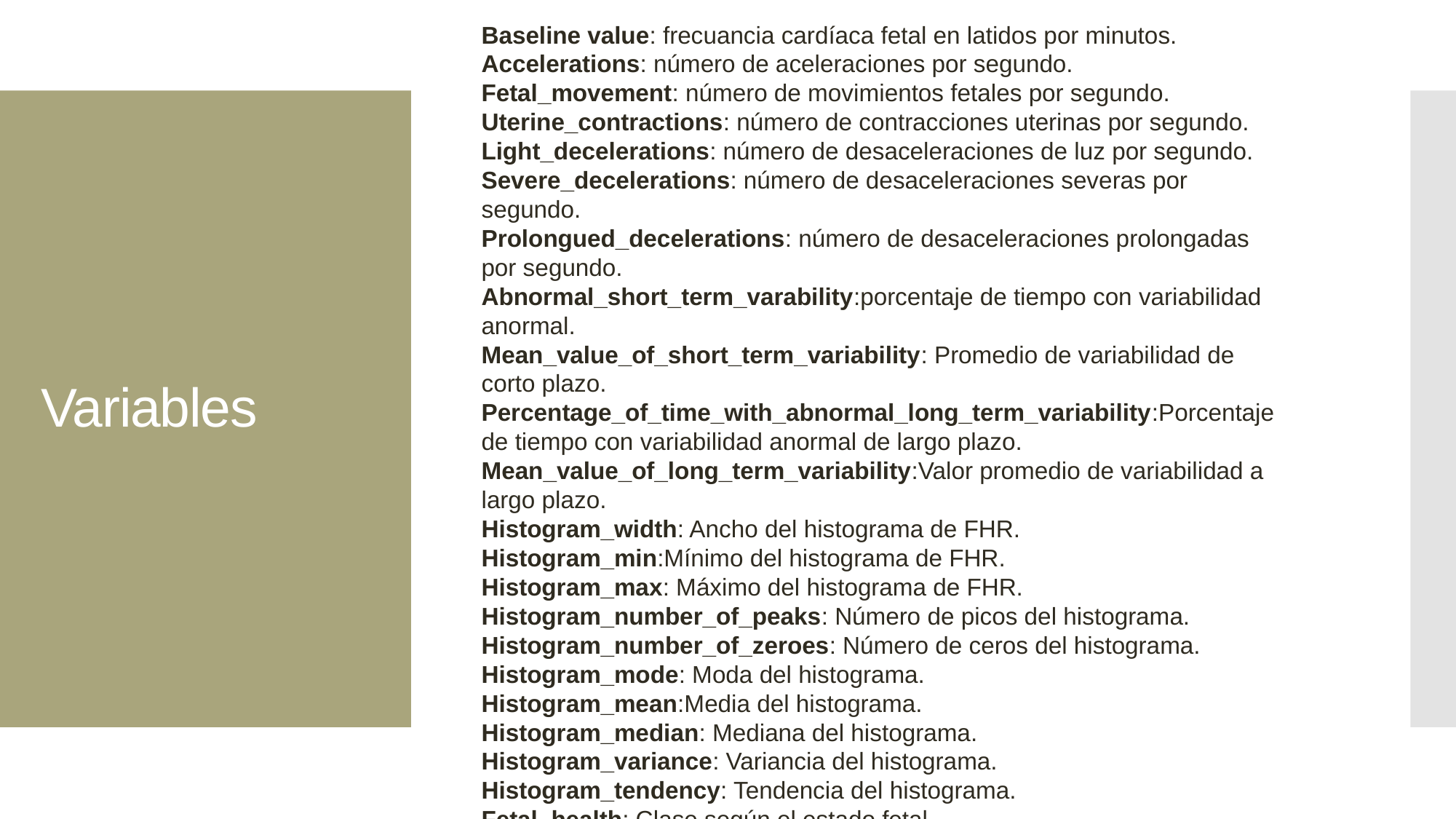

Baseline value: frecuancia cardíaca fetal en latidos por minutos.
Accelerations: número de aceleraciones por segundo.
Fetal_movement: número de movimientos fetales por segundo.
Uterine_contractions: número de contracciones uterinas por segundo.
Light_decelerations: número de desaceleraciones de luz por segundo.
Severe_decelerations: número de desaceleraciones severas por segundo.
Prolongued_decelerations: número de desaceleraciones prolongadas por segundo.
Abnormal_short_term_varability:porcentaje de tiempo con variabilidad anormal.
Mean_value_of_short_term_variability: Promedio de variabilidad de corto plazo.
Percentage_of_time_with_abnormal_long_term_variability:Porcentaje de tiempo con variabilidad anormal de largo plazo.
Mean_value_of_long_term_variability:Valor promedio de variabilidad a largo plazo.
Histogram_width: Ancho del histograma de FHR.
Histogram_min:Mínimo del histograma de FHR.
Histogram_max: Máximo del histograma de FHR.
Histogram_number_of_peaks: Número de picos del histograma.
Histogram_number_of_zeroes: Número de ceros del histograma.
Histogram_mode: Moda del histograma.
Histogram_mean:Media del histograma.
Histogram_median: Mediana del histograma.
Histogram_variance: Variancia del histograma.
Histogram_tendency: Tendencia del histograma.
Fetal_health: Clase según el estado fetal.
# Variables